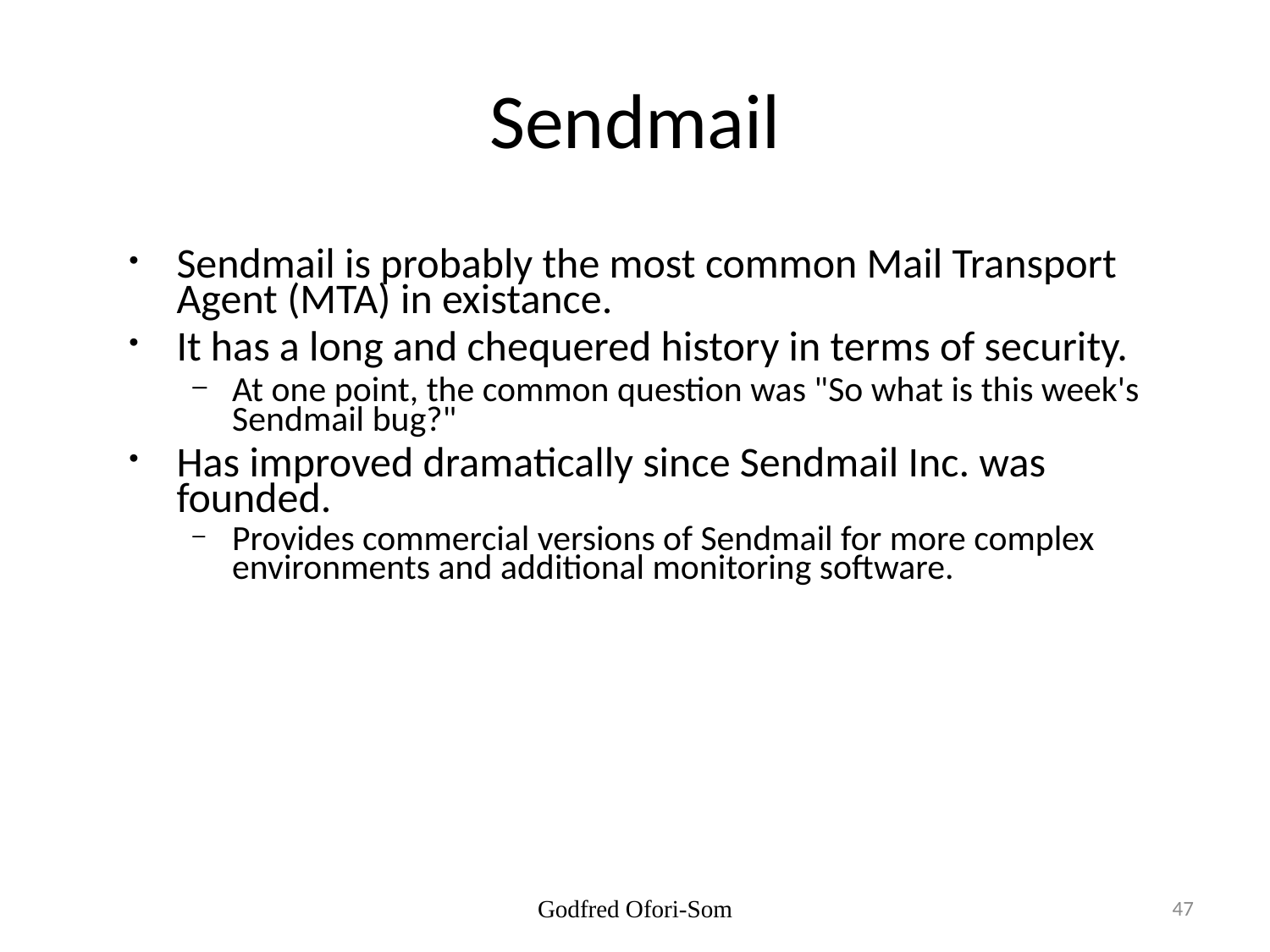

# Sendmail
Sendmail is probably the most common Mail Transport Agent (MTA) in existance.
It has a long and chequered history in terms of security.
At one point, the common question was "So what is this week's Sendmail bug?"
Has improved dramatically since Sendmail Inc. was founded.
Provides commercial versions of Sendmail for more complex environments and additional monitoring software.
Godfred Ofori-Som
47